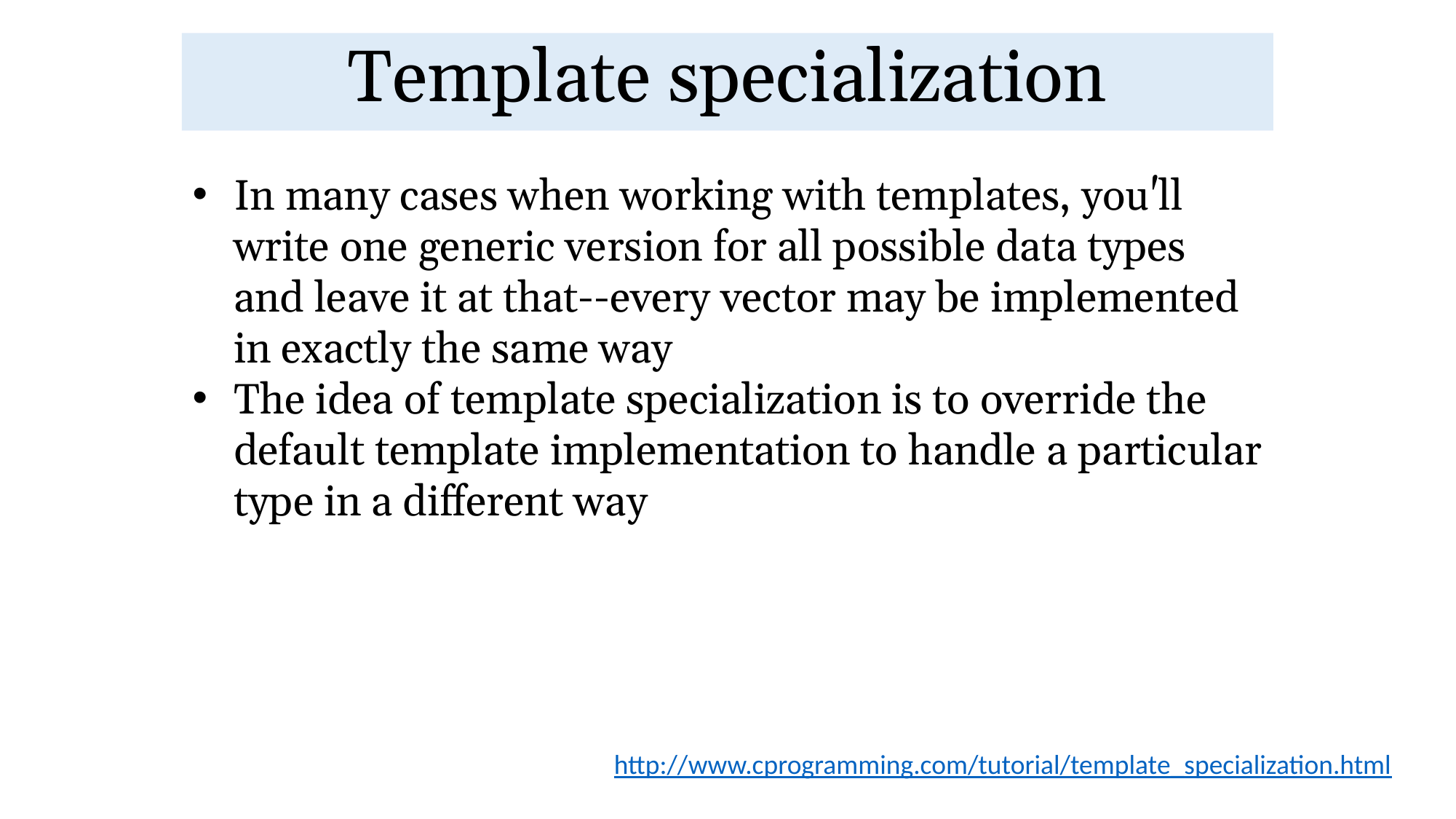

Template specialization
In many cases when working with templates, you'll write one generic version for all possible data types and leave it at that--every vector may be implemented in exactly the same way
The idea of template specialization is to override the default template implementation to handle a particular type in a different way
http://www.cprogramming.com/tutorial/template_specialization.html